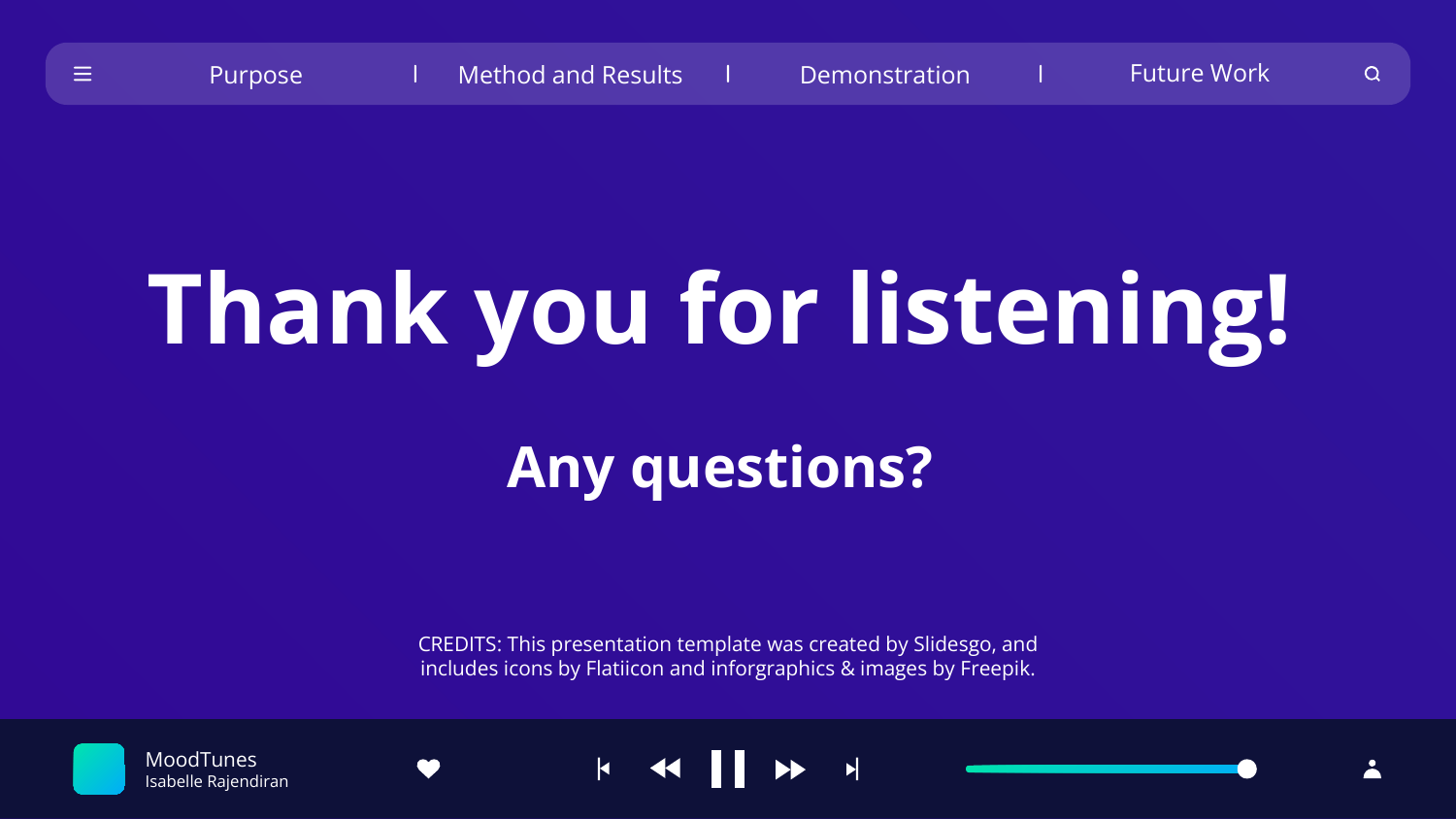

Future Work
Purpose
Demonstration
Method and Results
Thank you for listening!
Any questions?
CREDITS: This presentation template was created by Slidesgo, and includes icons by Flatiicon and inforgraphics & images by Freepik.
MoodTunes
Isabelle Rajendiran